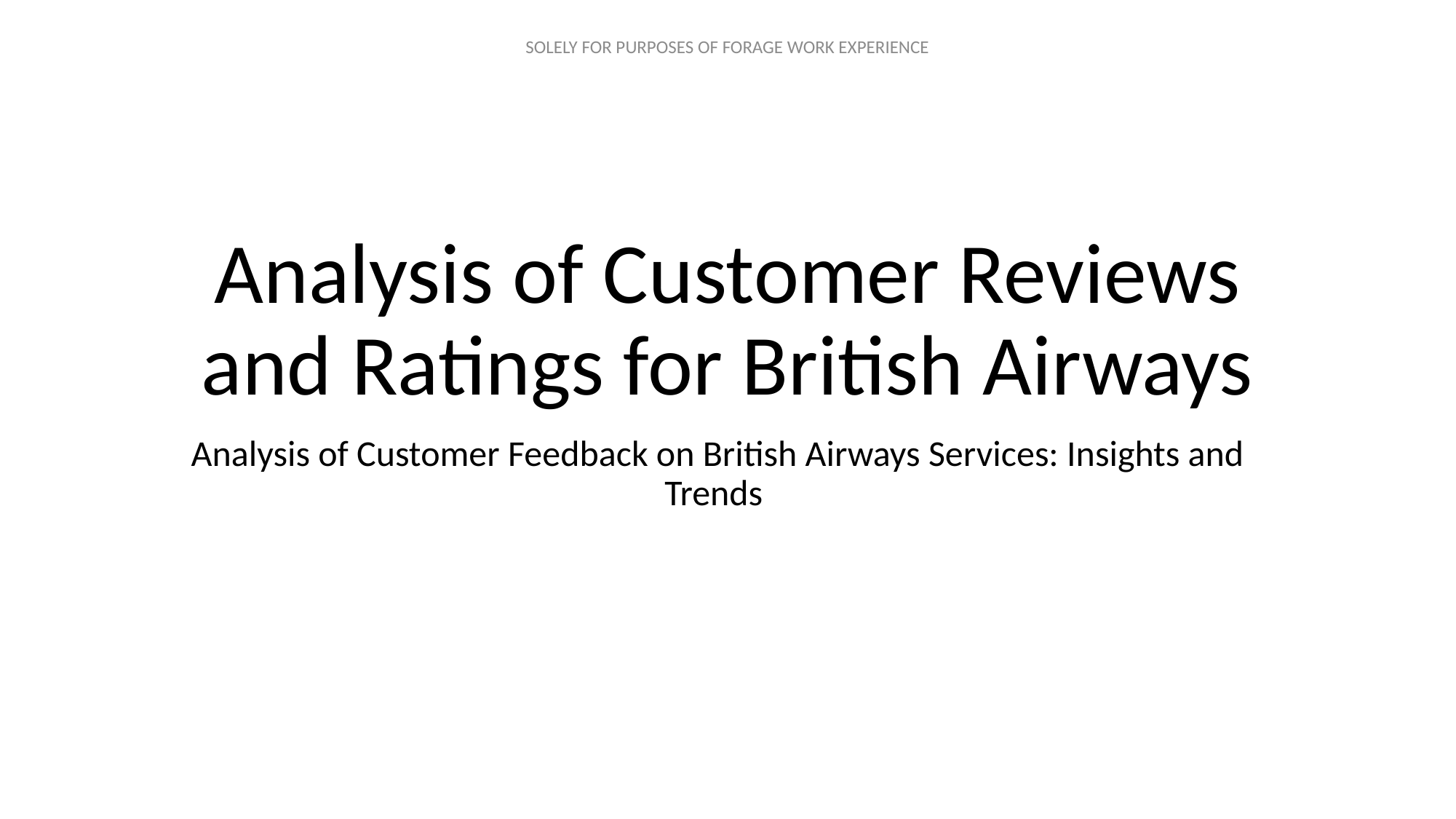

# Analysis of Customer Reviews and Ratings for British Airways
Analysis of Customer Feedback on British Airways Services: Insights and Trends